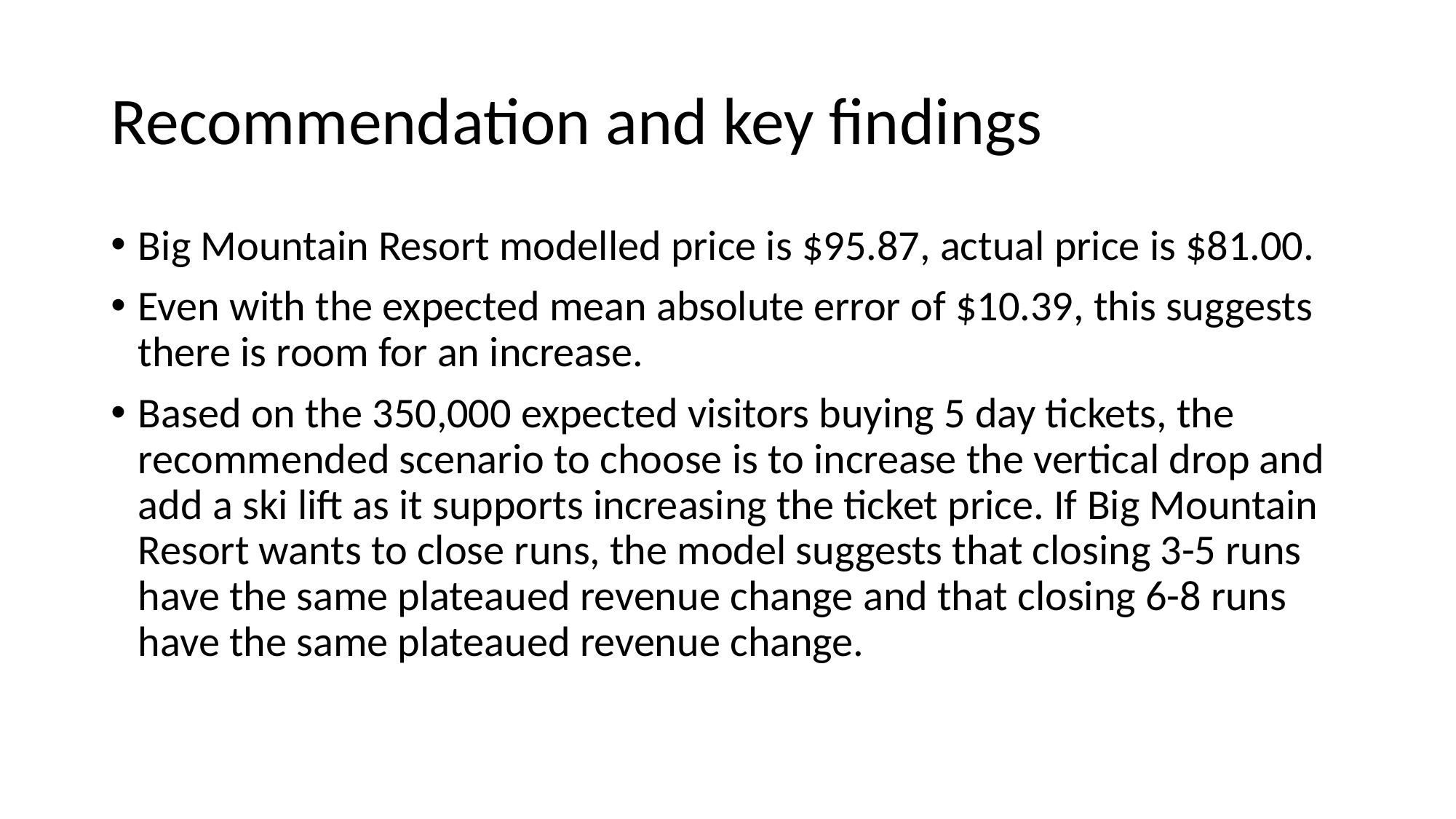

# Recommendation and key findings
Big Mountain Resort modelled price is $95.87, actual price is $81.00.
Even with the expected mean absolute error of $10.39, this suggests there is room for an increase.
Based on the 350,000 expected visitors buying 5 day tickets, the recommended scenario to choose is to increase the vertical drop and add a ski lift as it supports increasing the ticket price. If Big Mountain Resort wants to close runs, the model suggests that closing 3-5 runs have the same plateaued revenue change and that closing 6-8 runs have the same plateaued revenue change.